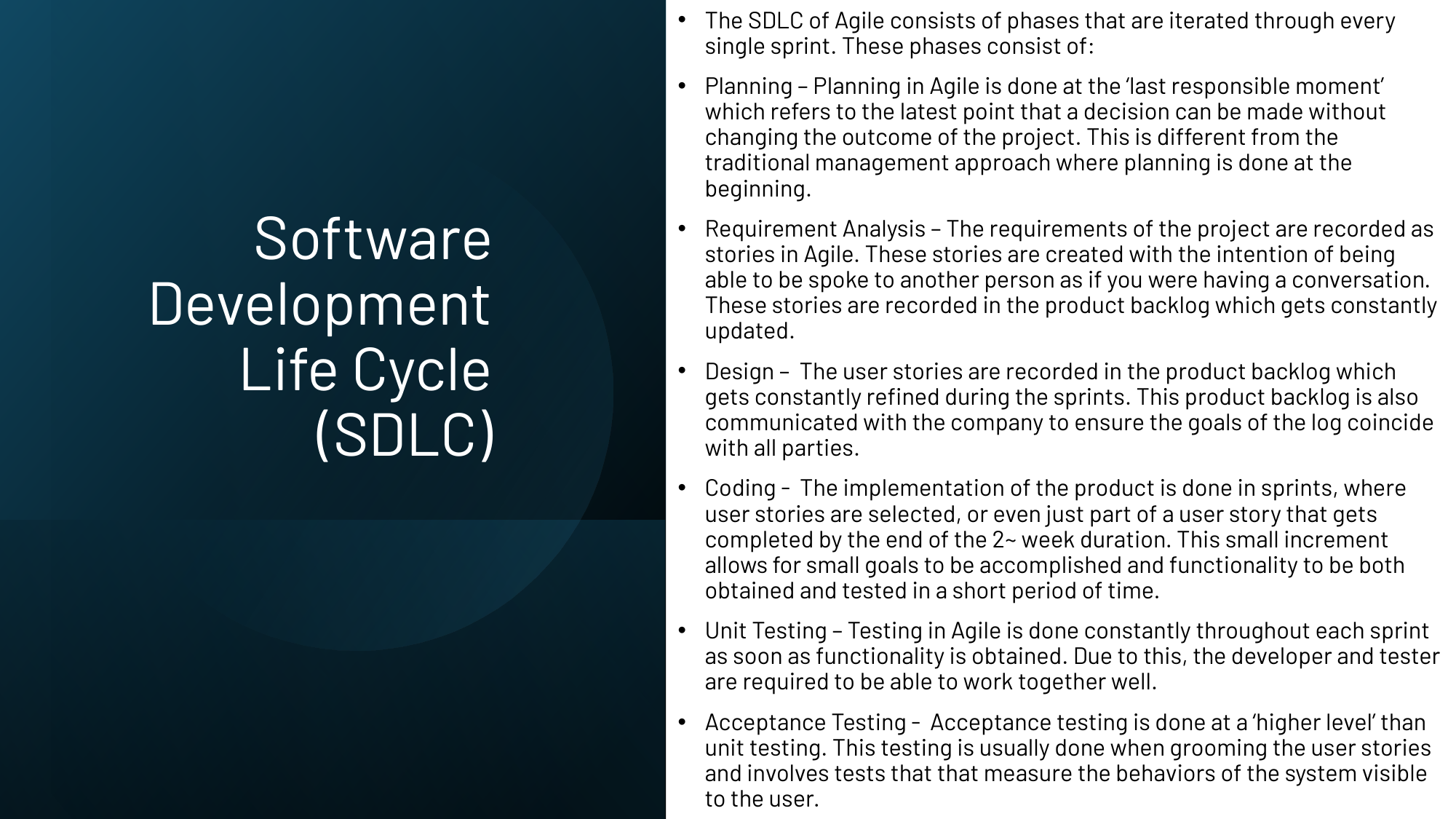

The SDLC of Agile consists of phases that are iterated through every single sprint. These phases consist of:
Planning – Planning in Agile is done at the ‘last responsible moment’ which refers to the latest point that a decision can be made without changing the outcome of the project. This is different from the traditional management approach where planning is done at the beginning.
Requirement Analysis – The requirements of the project are recorded as stories in Agile. These stories are created with the intention of being able to be spoke to another person as if you were having a conversation. These stories are recorded in the product backlog which gets constantly updated.
Design –  The user stories are recorded in the product backlog which gets constantly refined during the sprints. This product backlog is also communicated with the company to ensure the goals of the log coincide with all parties.
Coding -  The implementation of the product is done in sprints, where user stories are selected, or even just part of a user story that gets completed by the end of the 2~ week duration. This small increment allows for small goals to be accomplished and functionality to be both obtained and tested in a short period of time.
Unit Testing – Testing in Agile is done constantly throughout each sprint as soon as functionality is obtained. Due to this, the developer and tester are required to be able to work together well.
Acceptance Testing -  Acceptance testing is done at a ‘higher level’ than unit testing. This testing is usually done when grooming the user stories and involves tests that that measure the behaviors of the system visible to the user.

# Software Development Life Cycle (SDLC)